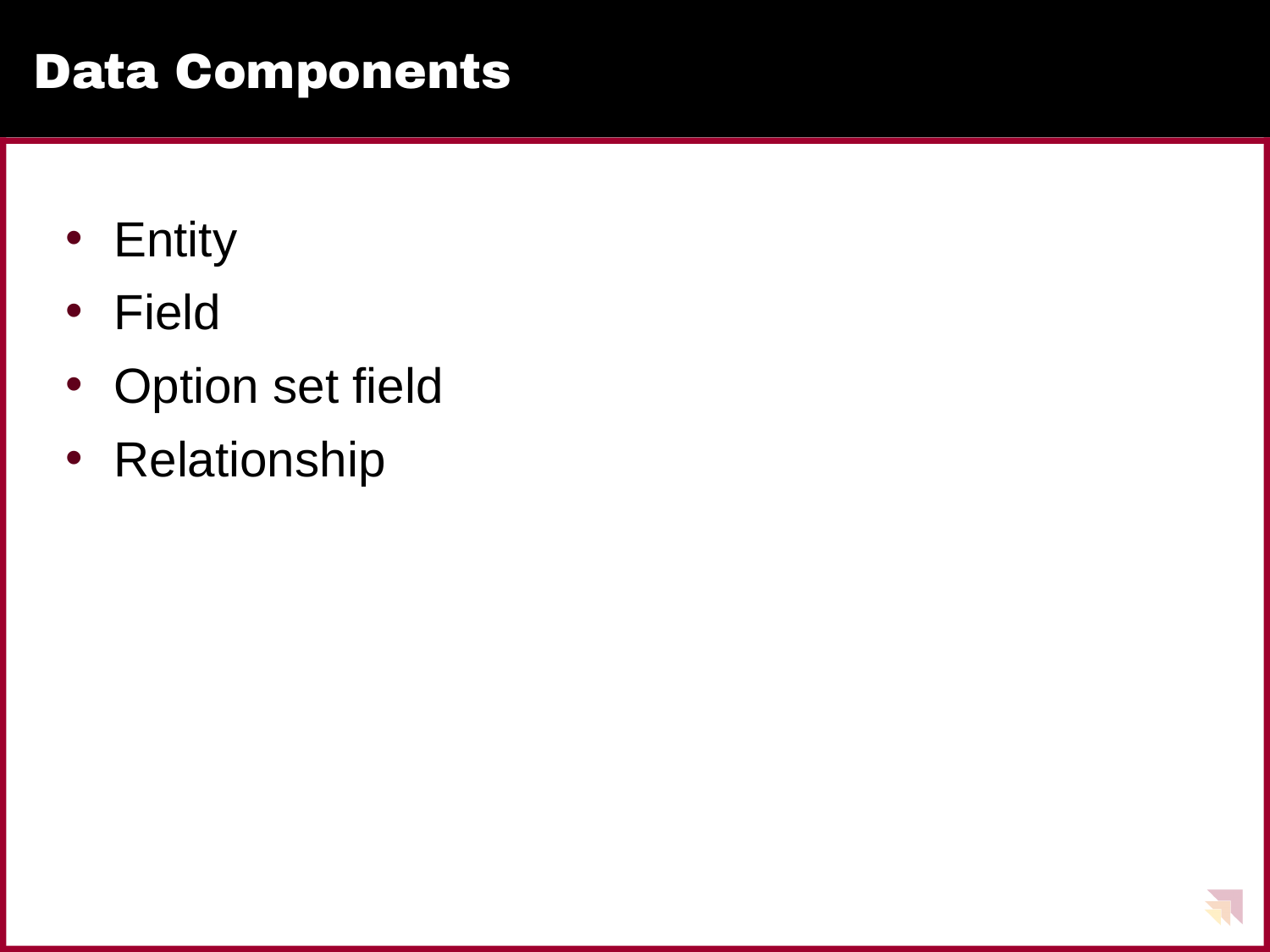

# Data Components
Entity
Field
Option set field
Relationship